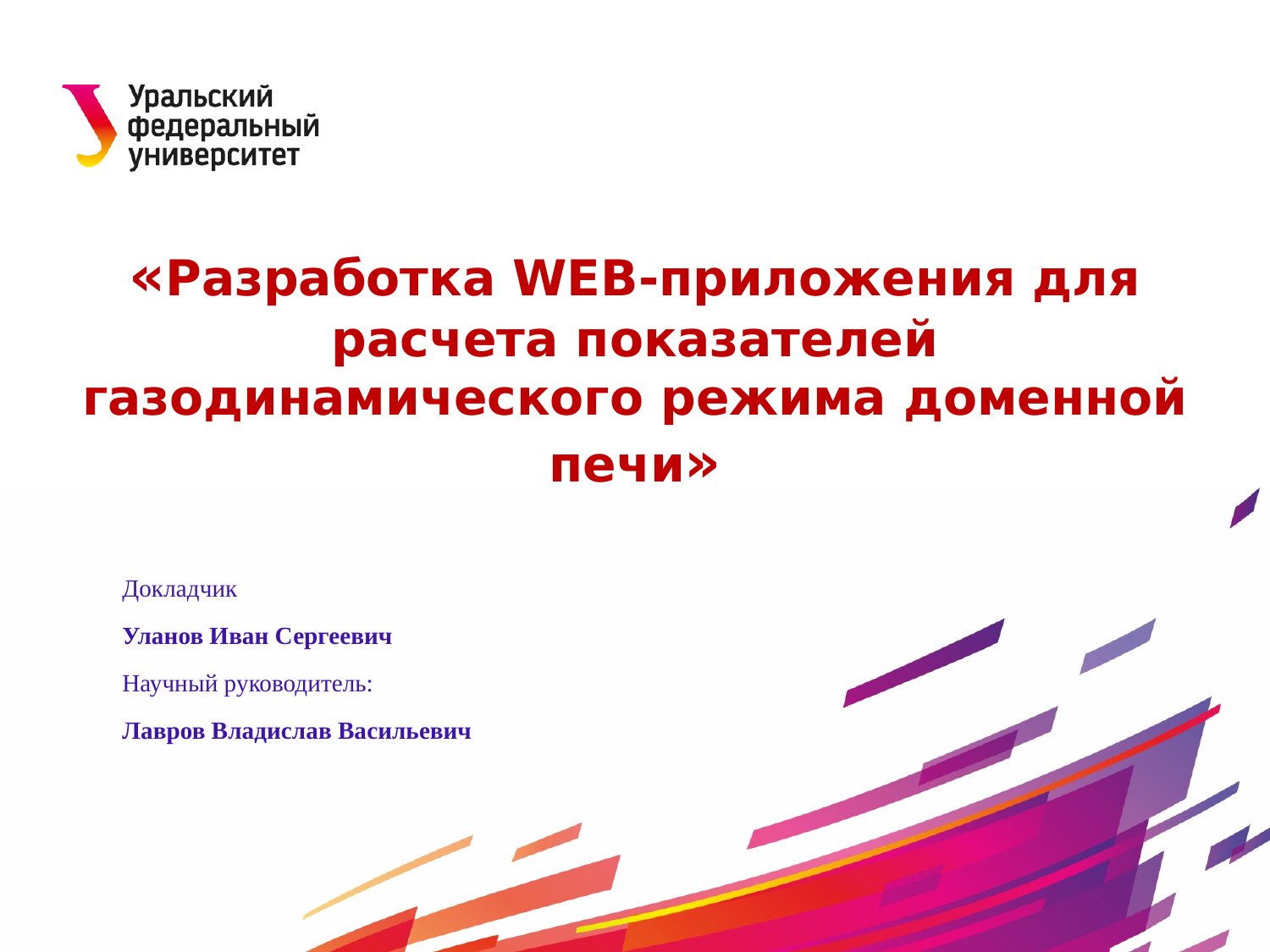

# «Разработка WEB-приложения для расчета показателей газодинамического режима доменной печи»
Докладчик
Уланов Иван Сергеевич
Научный руководитель:
Лавров Владислав Васильевич